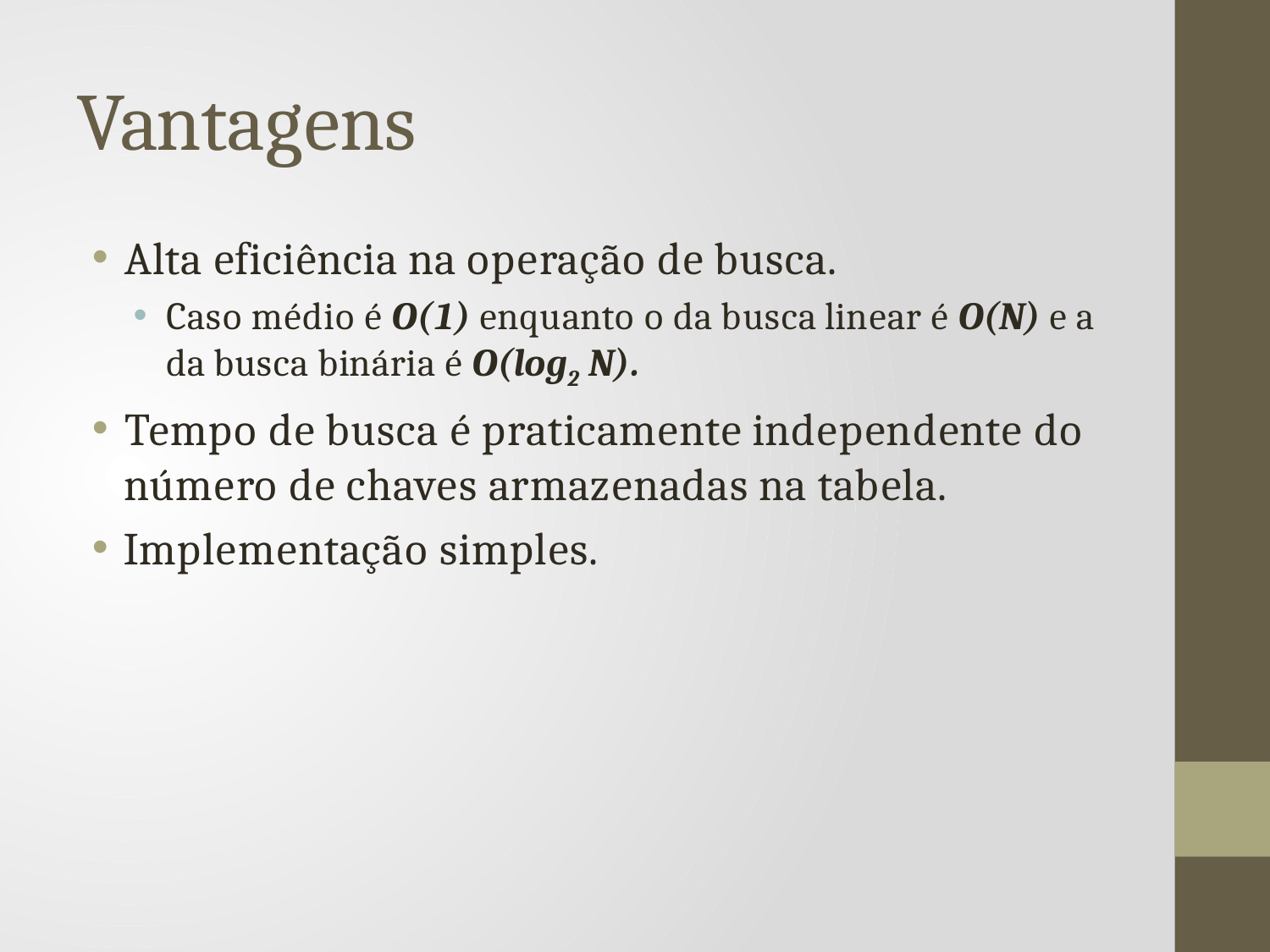

# Vantagens
Alta eficiência na operação de busca.
Caso médio é O(1) enquanto o da busca linear é O(N) e a da busca binária é O(log2 N).
Tempo de busca é praticamente independente do número de chaves armazenadas na tabela.
Implementação simples.